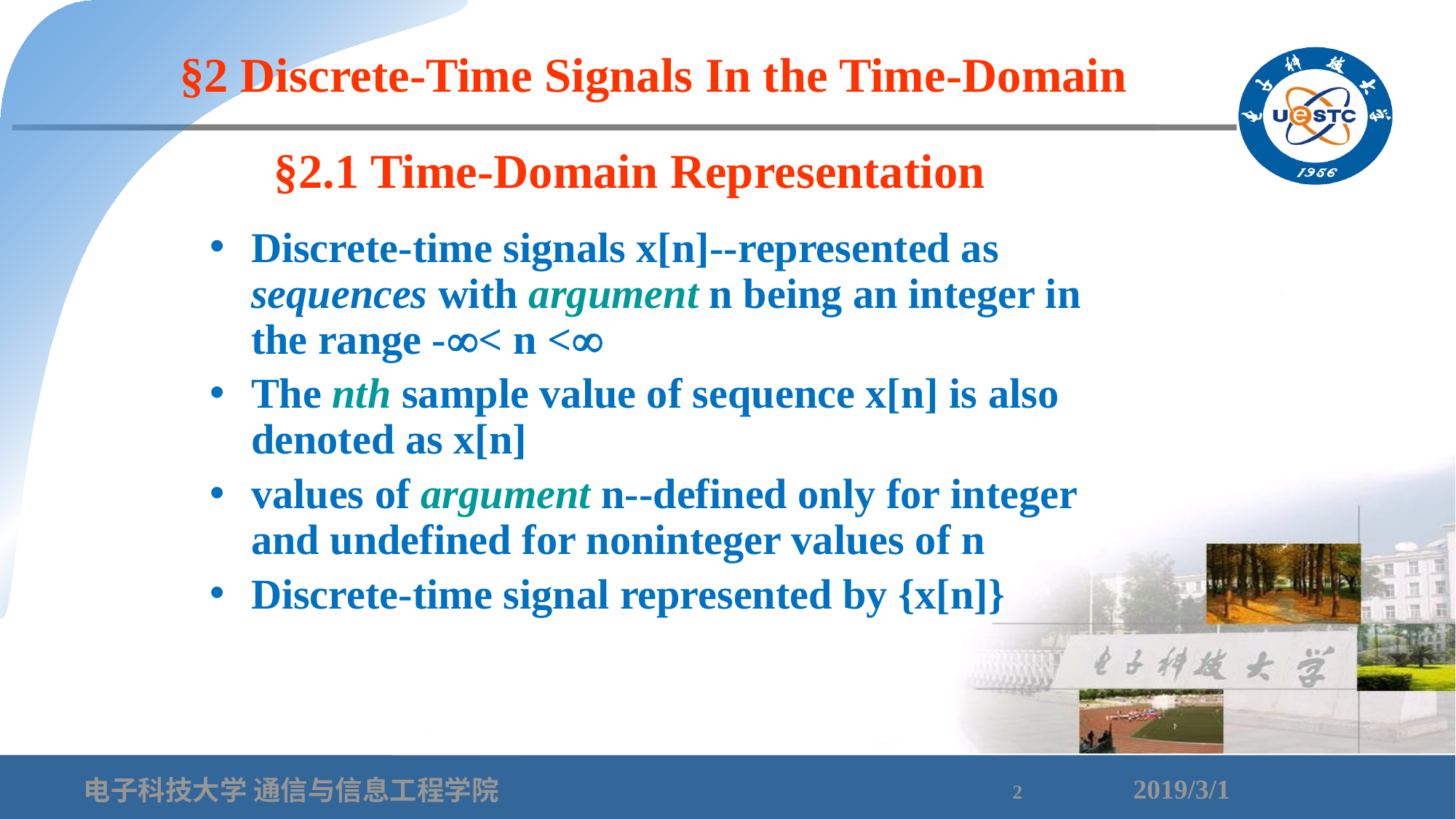

§2 Discrete-Time Signals In the Time-Domain
§2.1 Time-Domain Representation
Discrete-time signals x[n]--represented as sequences with argument n being an integer in the range -∞< n <∞
The nth sample value of sequence x[n] is also denoted as x[n]
values of argument n--defined only for integer and undefined for noninteger values of n
Discrete-time signal represented by {x[n]}